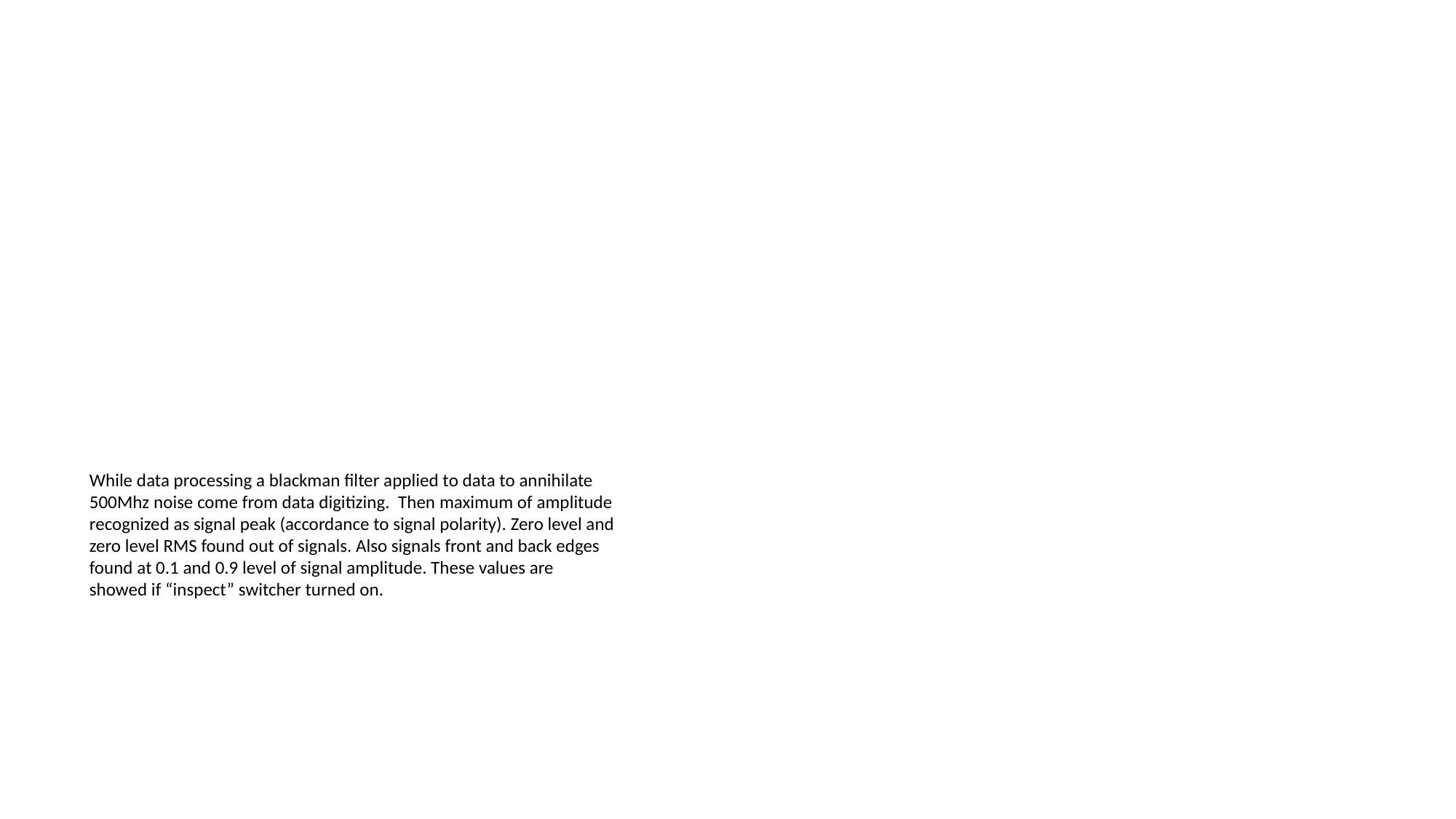

While data processing a blackman filter applied to data to annihilate 500Mhz noise come from data digitizing.  Then maximum of amplitude recognized as signal peak (accordance to signal polarity). Zero level and zero level RMS found out of signals. Also signals front and back edges found at 0.1 and 0.9 level of signal amplitude. These values are showed if “inspect” switcher turned on.